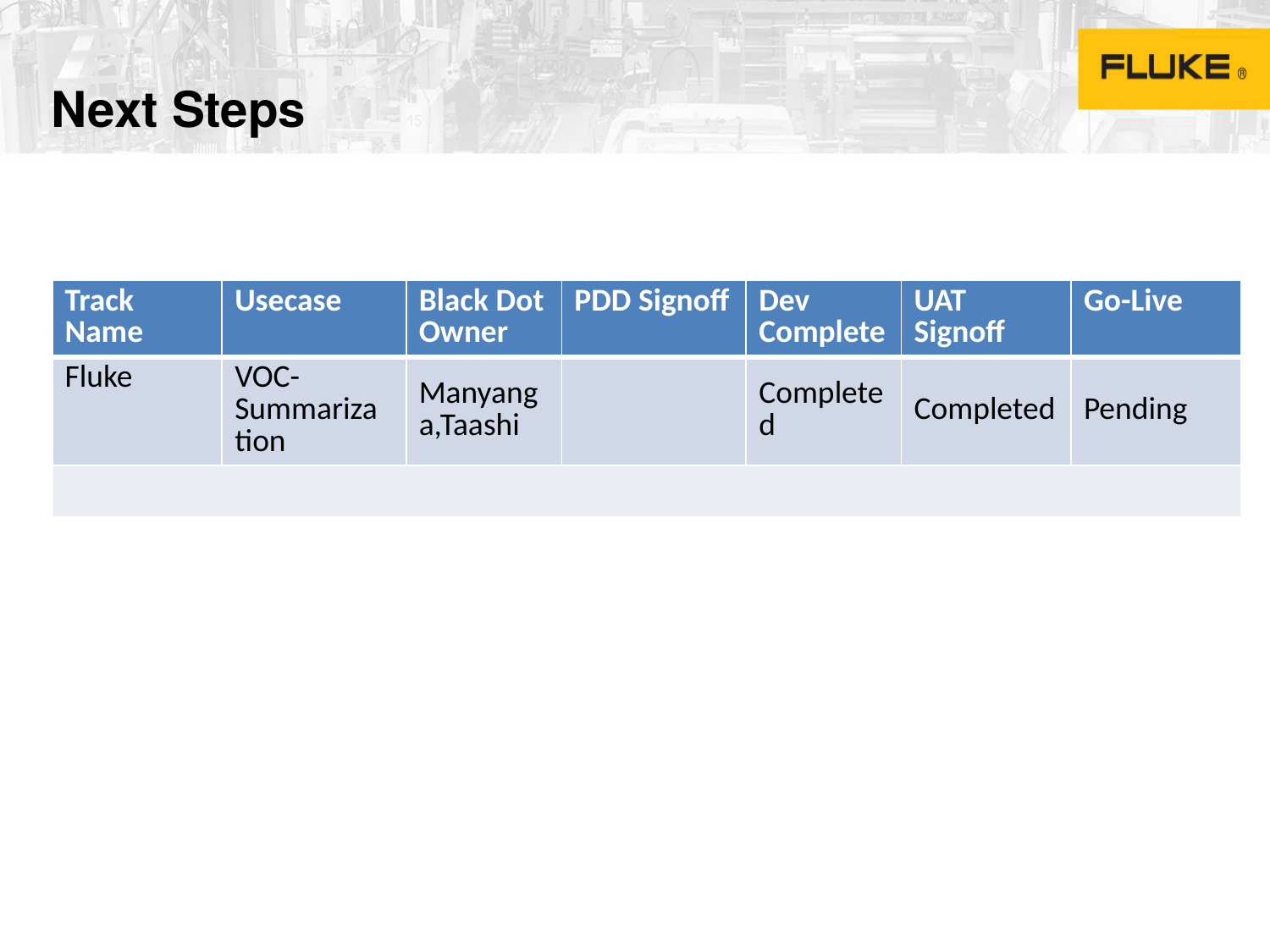

# Next Steps
| Track Name | Usecase | Black Dot Owner | PDD Signoff | Dev Complete | UAT Signoff | Go-Live |
| --- | --- | --- | --- | --- | --- | --- |
| Fluke | VOC- Summarization | Manyanga,Taashi |  | Completed | Completed | Pending |
|  | Credit Review | Christine McGee (christine.mcgee@fluke.com) | Completed 01/26/2024 | In Progress | Pending | Pending |